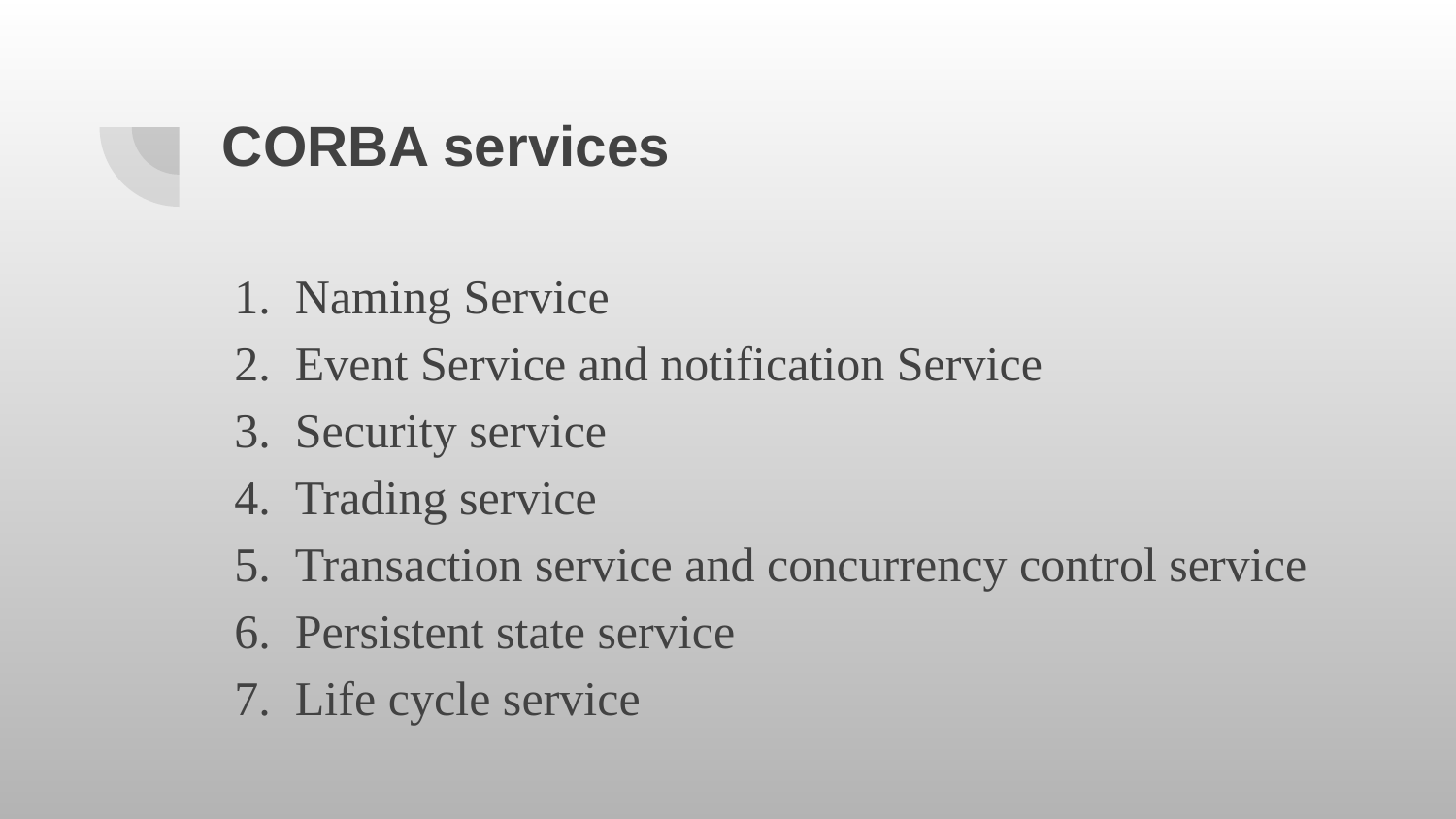

# CORBA services
Naming Service
Event Service and notification Service
Security service
Trading service
Transaction service and concurrency control service
Persistent state service
Life cycle service